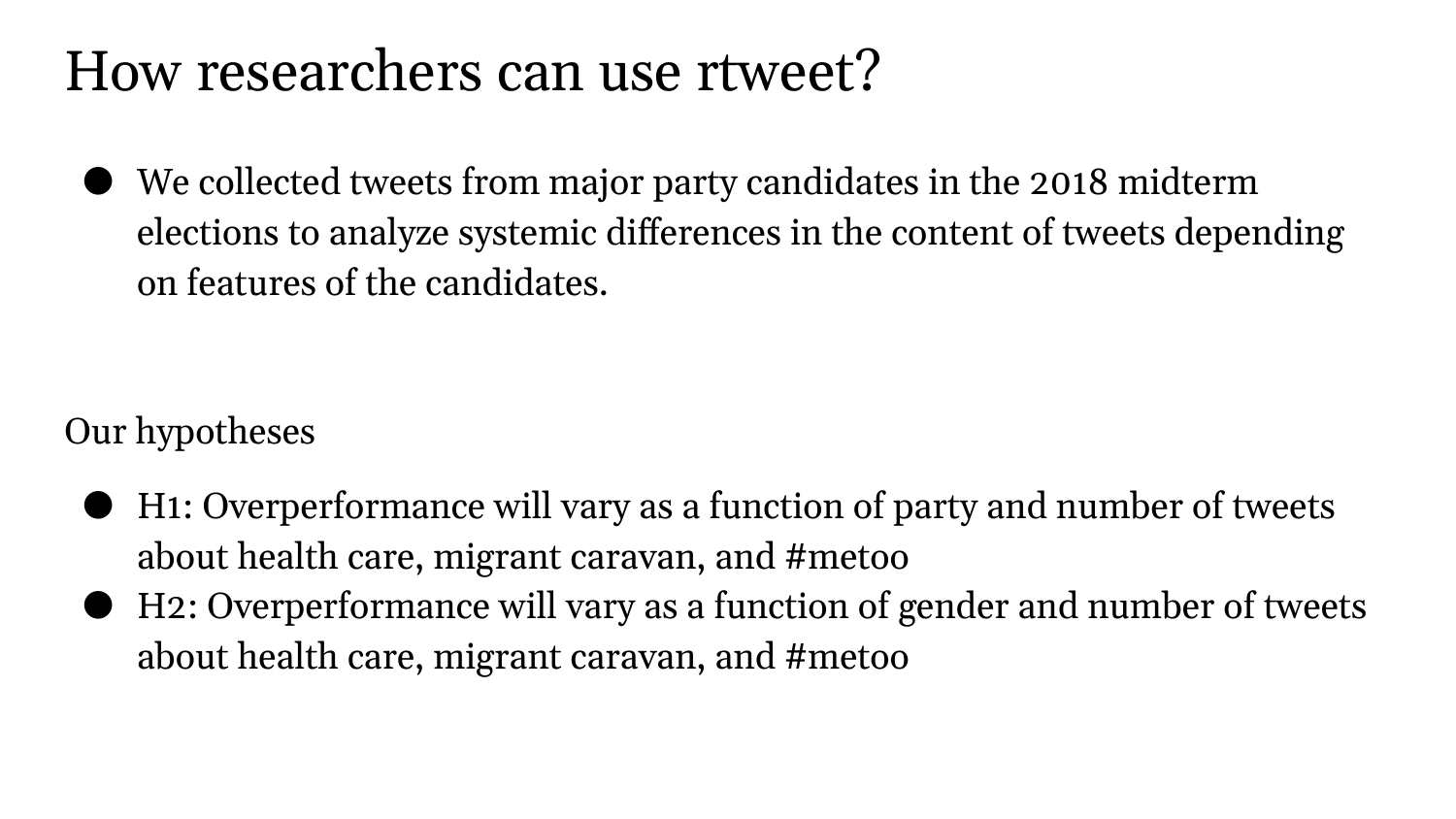

# How researchers can use rtweet?
We collected tweets from major party candidates in the 2018 midterm elections to analyze systemic differences in the content of tweets depending on features of the candidates.

Our hypotheses
H1: Overperformance will vary as a function of party and number of tweets about health care, migrant caravan, and #metoo
H2: Overperformance will vary as a function of gender and number of tweets about health care, migrant caravan, and #metoo